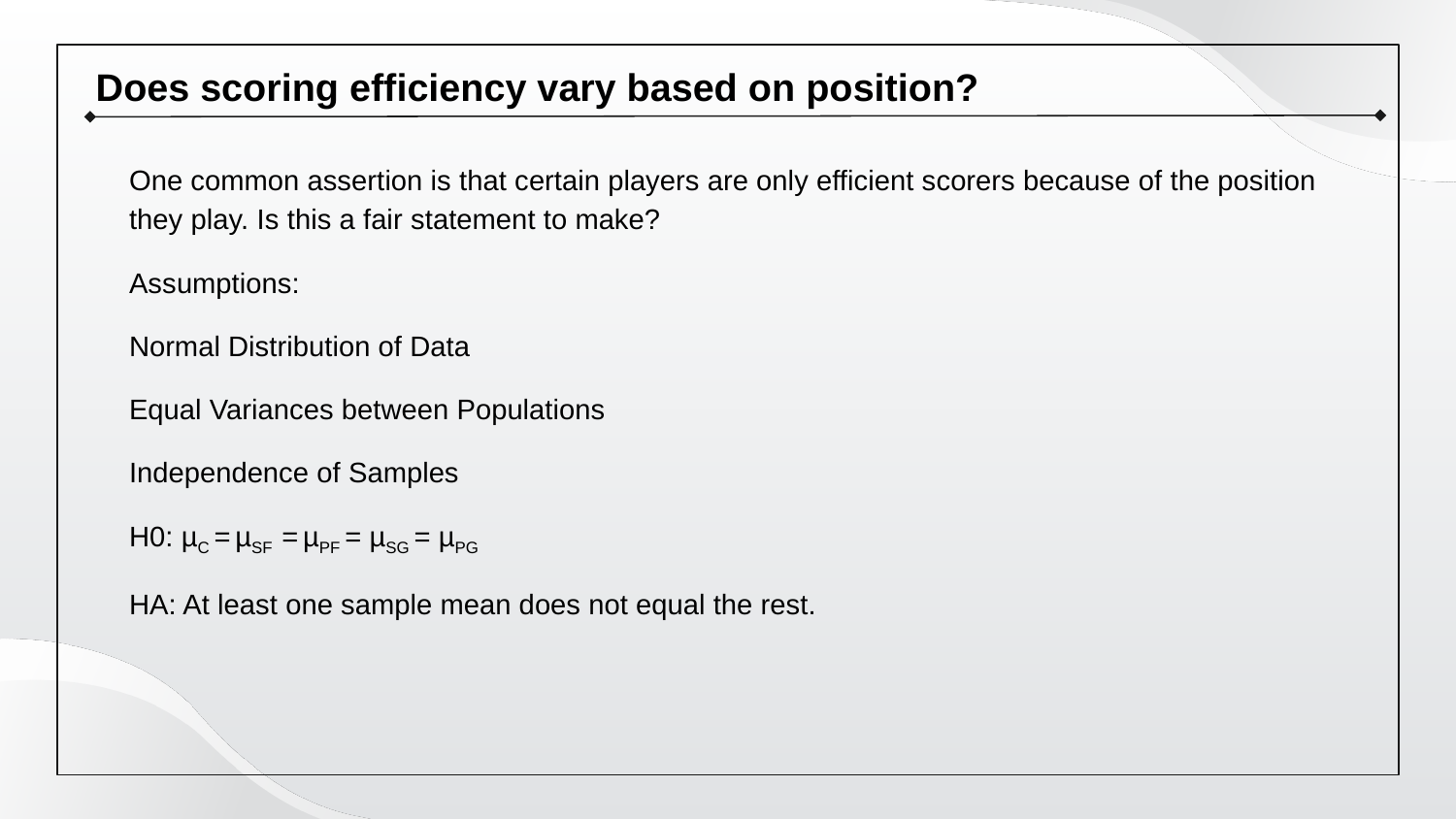

# Does scoring efficiency vary based on position?

One common assertion is that certain players are only efficient scorers because of the position they play. Is this a fair statement to make?
Assumptions:
Normal Distribution of Data
Equal Variances between Populations
Independence of Samples
H0: µC = µSF  = µPF = µSG = µPG
HA: At least one sample mean does not equal the rest.